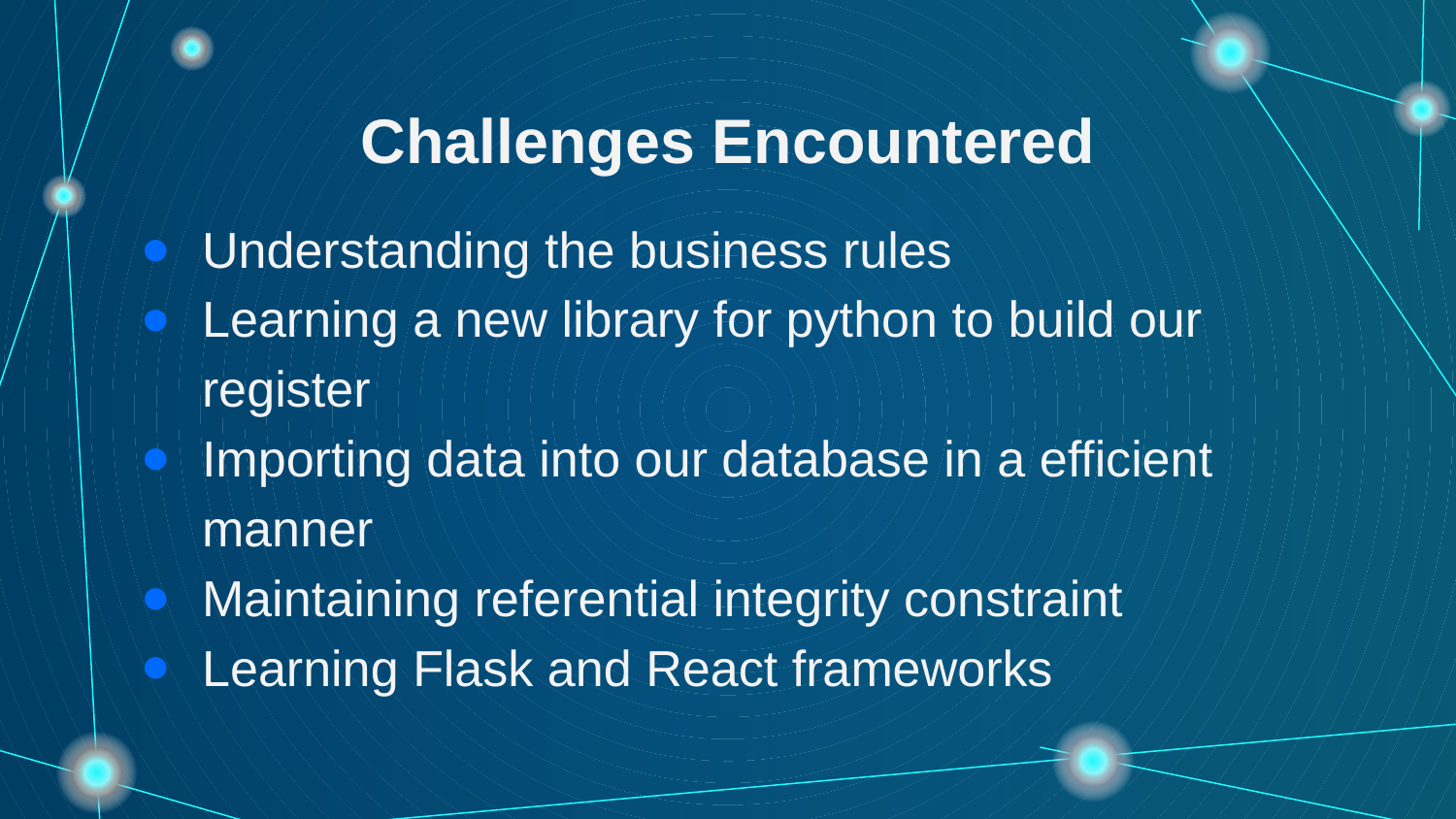

# Challenges Encountered
Understanding the business rules
Learning a new library for python to build our register
Importing data into our database in a efficient manner
Maintaining referential integrity constraint
Learning Flask and React frameworks